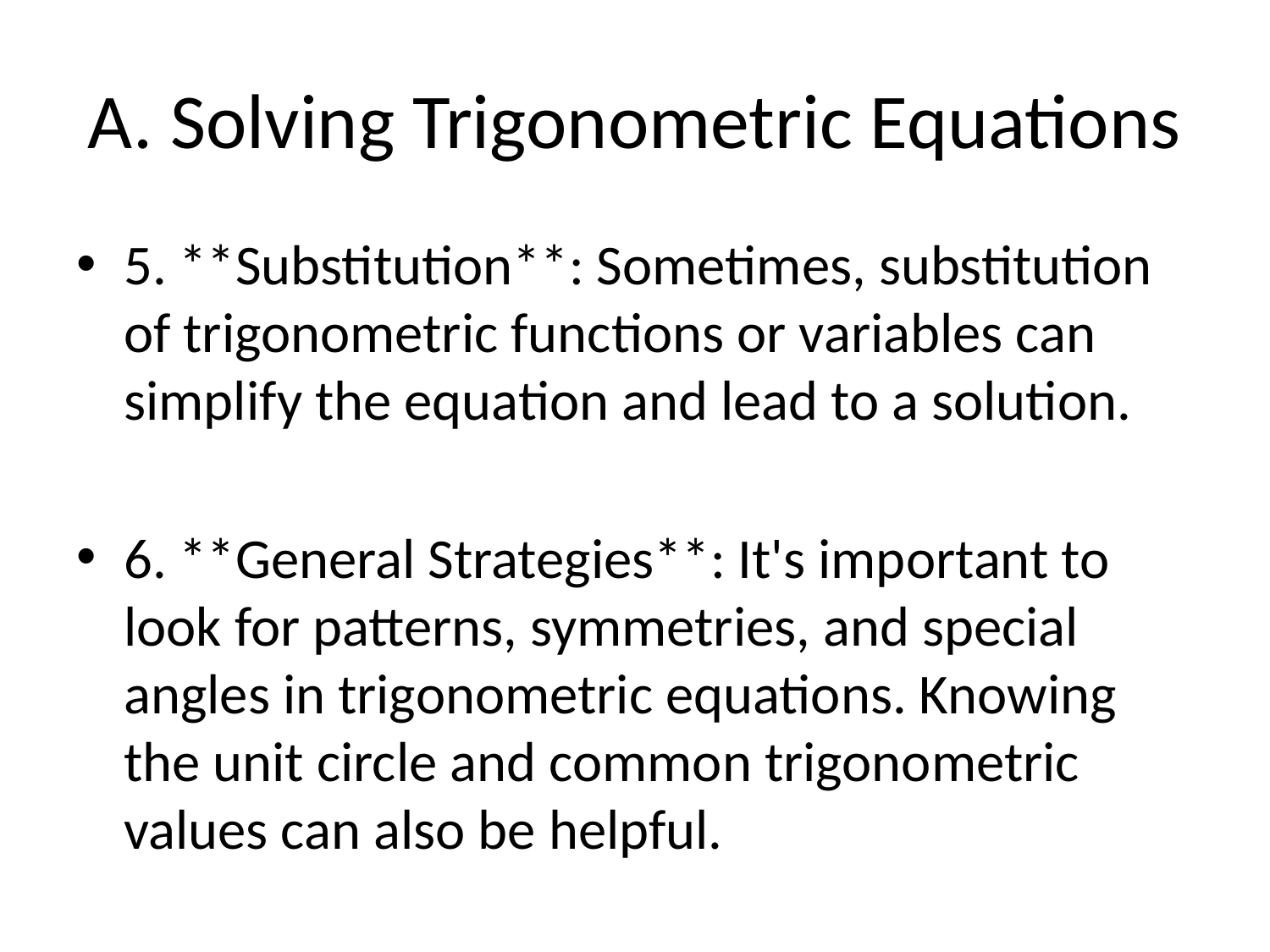

# A. Solving Trigonometric Equations
5. **Substitution**: Sometimes, substitution of trigonometric functions or variables can simplify the equation and lead to a solution.

6. **General Strategies**: It's important to look for patterns, symmetries, and special angles in trigonometric equations. Knowing the unit circle and common trigonometric values can also be helpful.

When solving trigonometric equations, it's essential to keep in mind the principal values of trigonometric functions and the periodic nature of these functions. Solutions may often involve multiple angles due to the periodicity of trigonometric functions.

Lastly, verifying solutions is important in trigonometric equations. You can substitute the solutions back into the original equation to ensure they satisfy the equation.